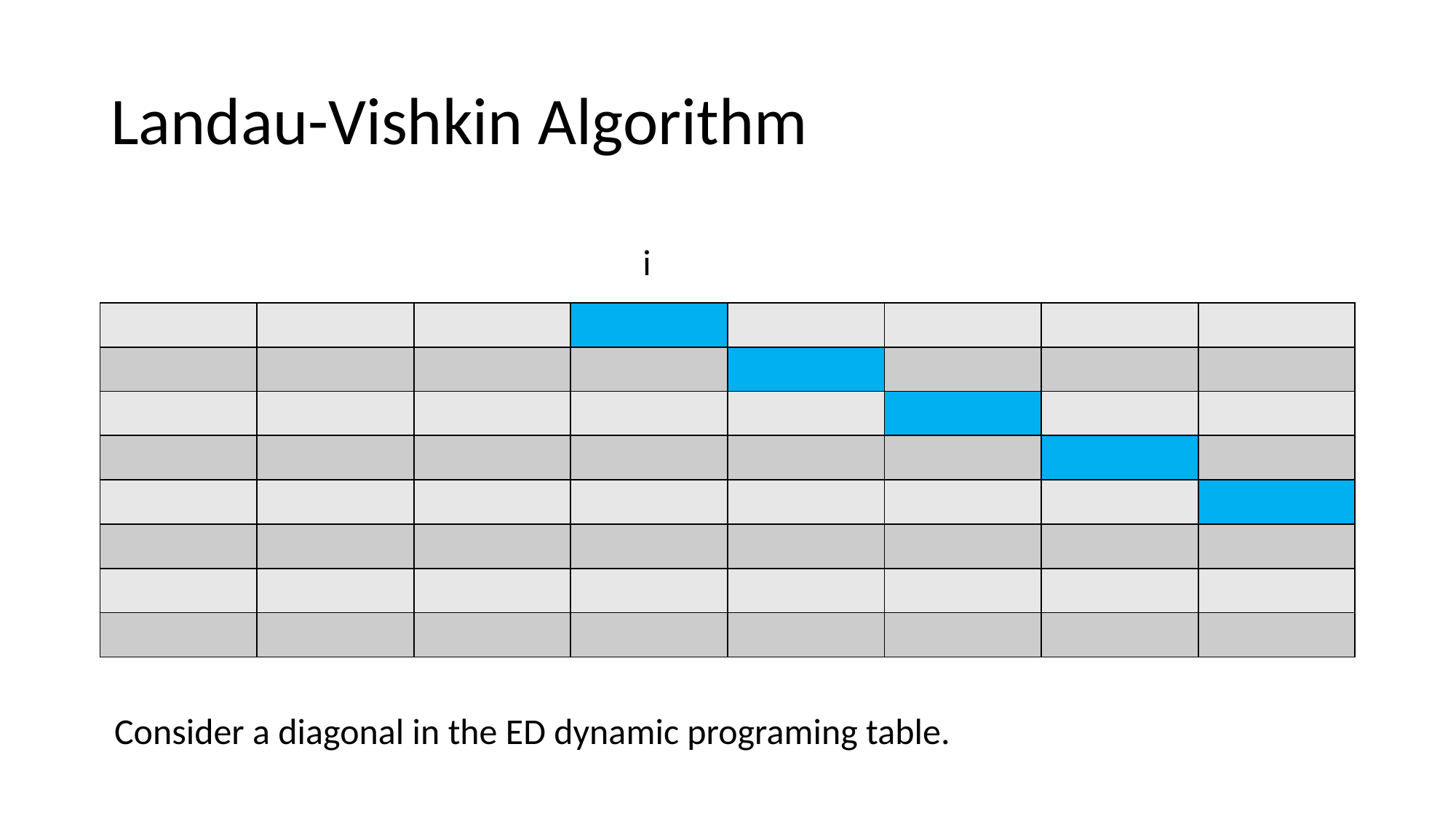

# Landau-Vishkin Algorithm
i
|  |  |  |  |  |  |  |  |
| --- | --- | --- | --- | --- | --- | --- | --- |
|  |  |  |  |  |  |  |  |
|  |  |  |  |  |  |  |  |
|  |  |  |  |  |  |  |  |
|  |  |  |  |  |  |  |  |
|  |  |  |  |  |  |  |  |
|  |  |  |  |  |  |  |  |
|  |  |  |  |  |  |  |  |
Consider a diagonal in the ED dynamic programing table.